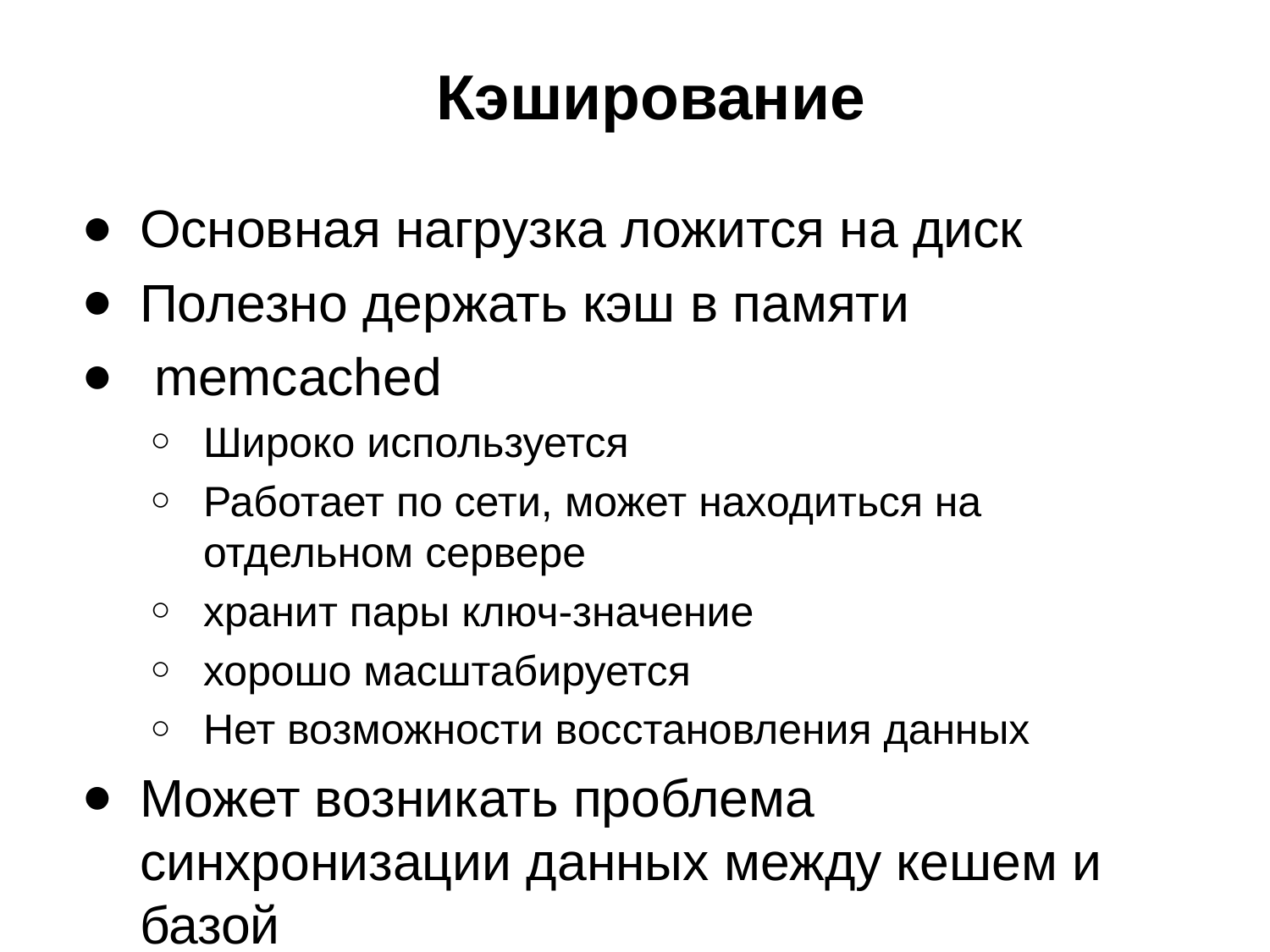

# Кэширование
Основная нагрузка ложится на диск
Полезно держать кэш в памяти
 memcached
Широко используется
Работает по сети, может находиться на отдельном сервере
хранит пары ключ-значение
хорошо масштабируется
Нет возможности восстановления данных
Может возникать проблема синхронизации данных между кешем и базой